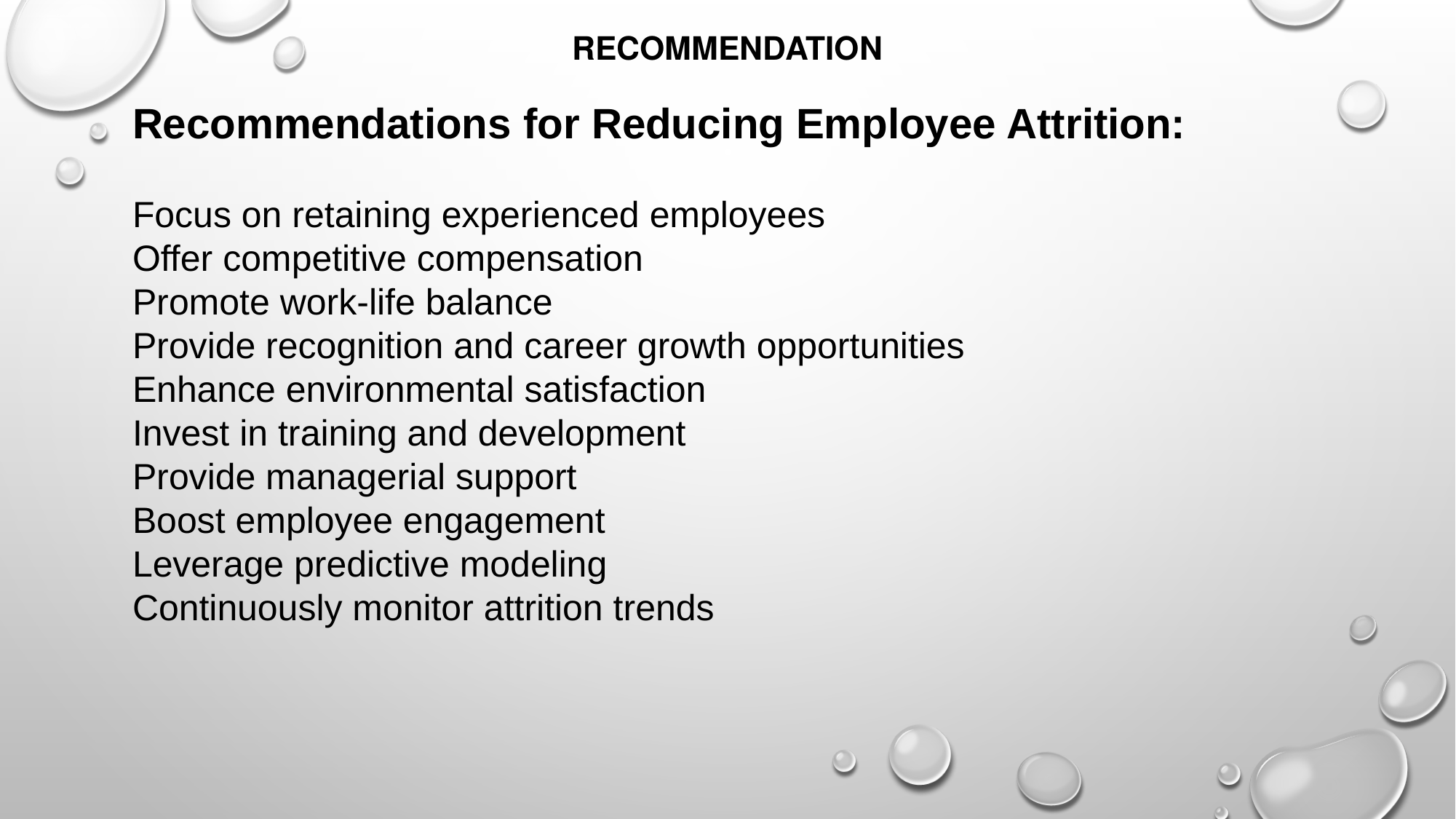

# RECOMMENDATION
Recommendations for Reducing Employee Attrition:

Focus on retaining experienced employees
Offer competitive compensation
Promote work-life balance
Provide recognition and career growth opportunities
Enhance environmental satisfaction
Invest in training and development
Provide managerial support
Boost employee engagement
Leverage predictive modeling
Continuously monitor attrition trends